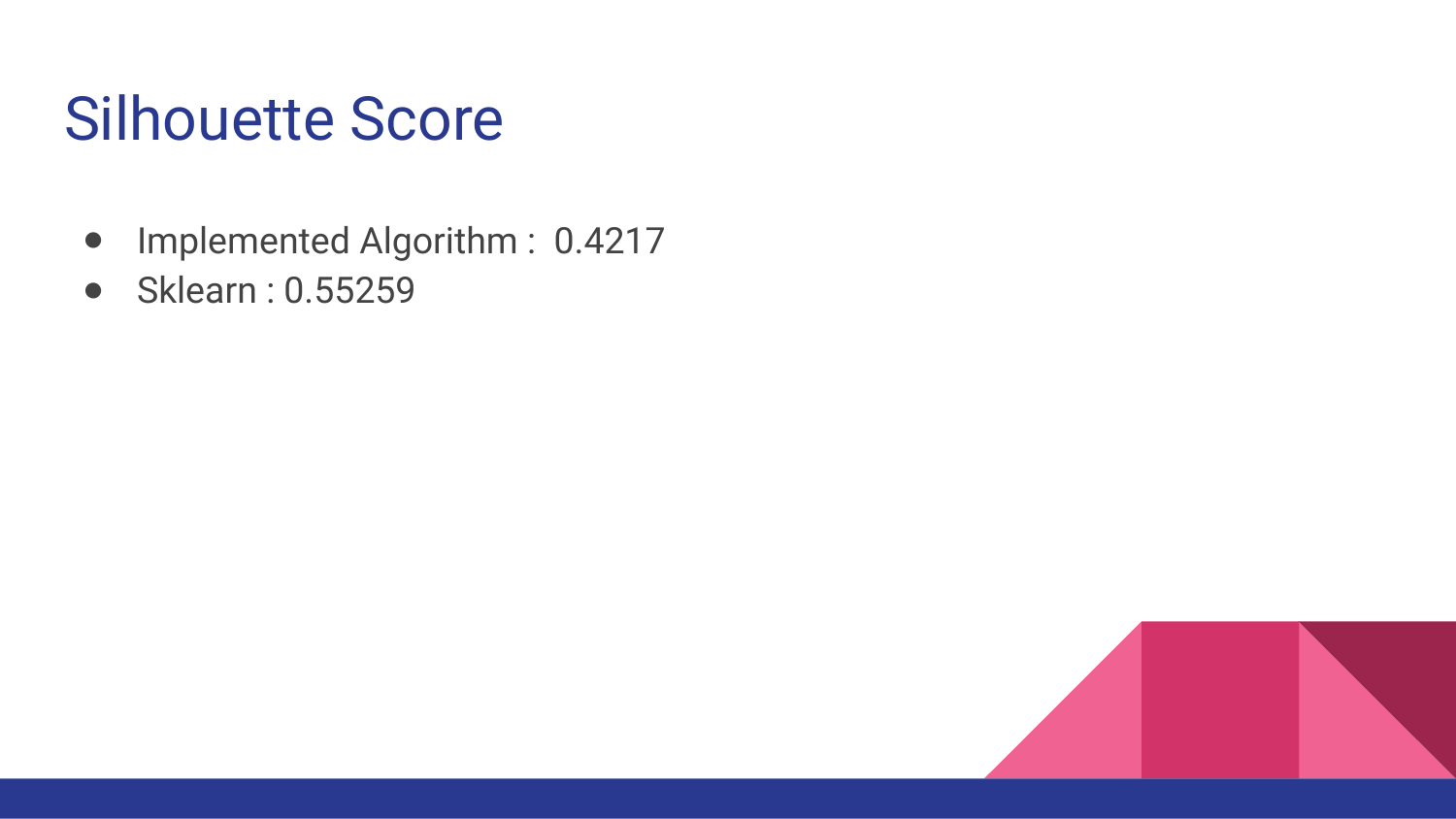

# Silhouette Score
Implemented Algorithm :  0.4217
Sklearn : 0.55259